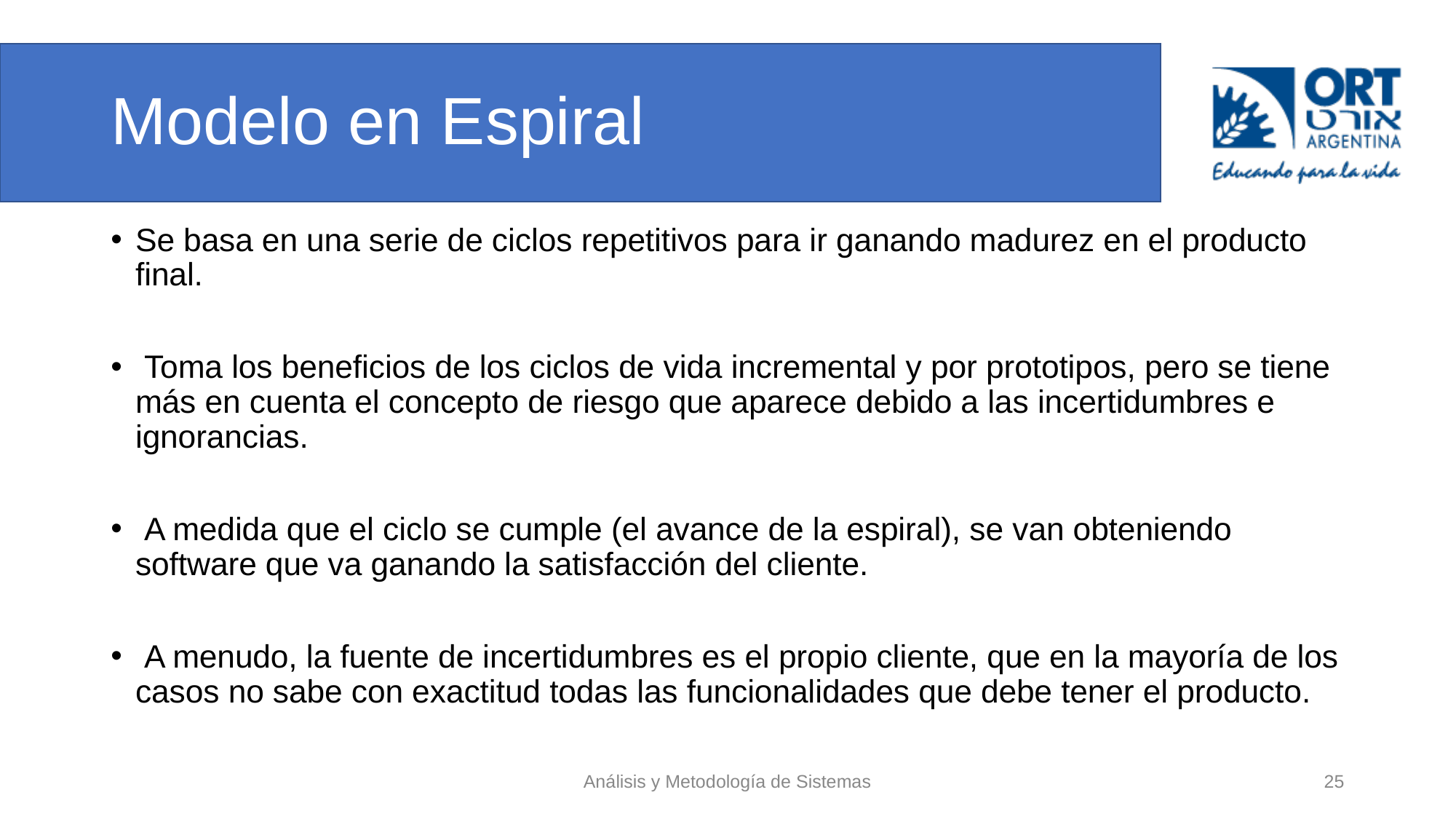

# Modelo en Espiral
Se basa en una serie de ciclos repetitivos para ir ganando madurez en el producto final.

 Toma los beneficios de los ciclos de vida incremental y por prototipos, pero se tiene más en cuenta el concepto de riesgo que aparece debido a las incertidumbres e ignorancias.

 A medida que el ciclo se cumple (el avance de la espiral), se van obteniendo software que va ganando la satisfacción del cliente.

 A menudo, la fuente de incertidumbres es el propio cliente, que en la mayoría de los casos no sabe con exactitud todas las funcionalidades que debe tener el producto.

Análisis y Metodología de Sistemas
25